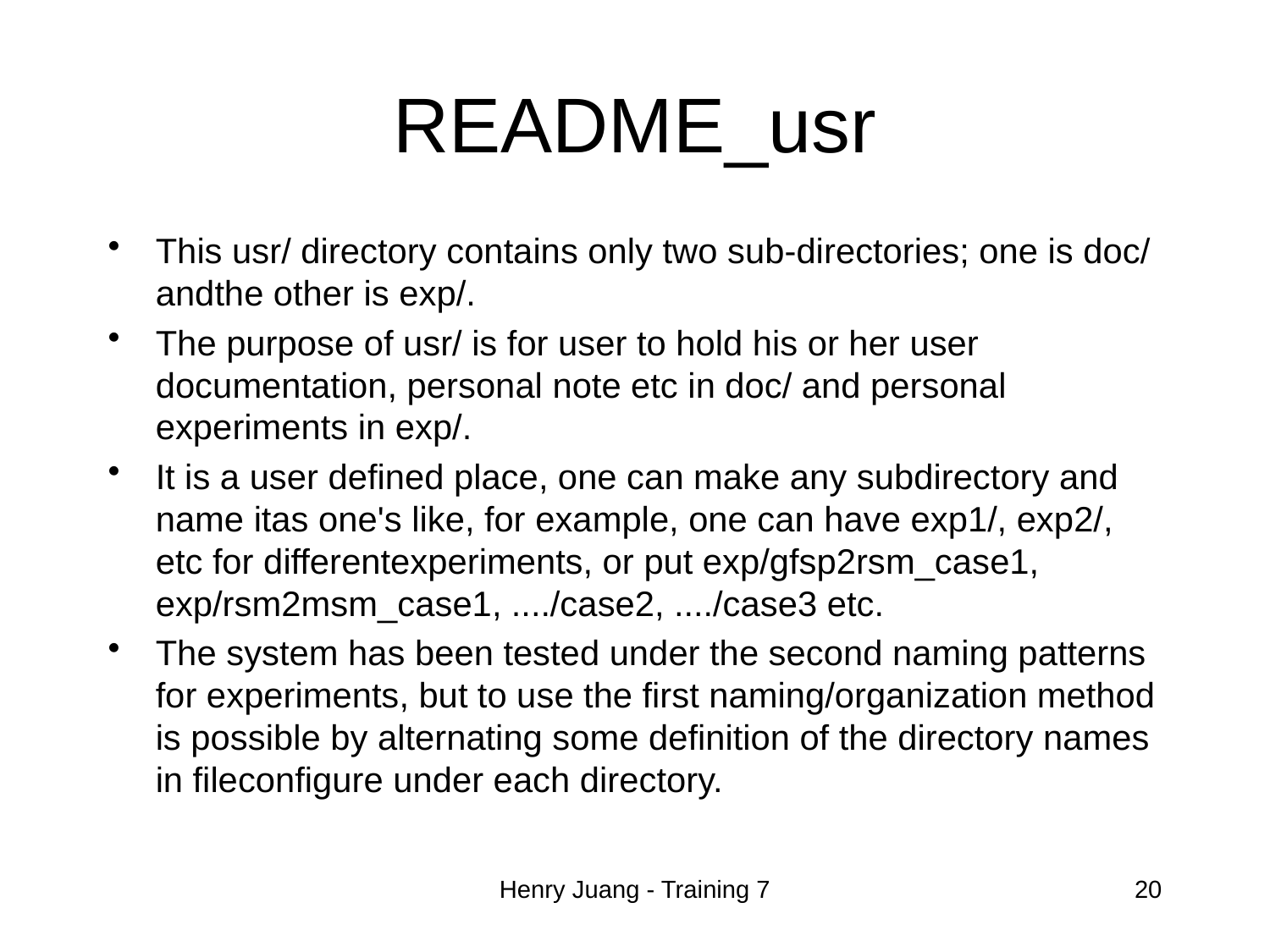

# README_usr
This usr/ directory contains only two sub-directories; one is doc/ andthe other is exp/.
The purpose of usr/ is for user to hold his or her user documentation, personal note etc in doc/ and personal experiments in exp/.
It is a user defined place, one can make any subdirectory and name itas one's like, for example, one can have exp1/, exp2/, etc for differentexperiments, or put exp/gfsp2rsm_case1, exp/rsm2msm_case1, ..../case2, ..../case3 etc.
The system has been tested under the second naming patterns for experiments, but to use the first naming/organization method is possible by alternating some definition of the directory names in fileconfigure under each directory.
Henry Juang - Training 7
20